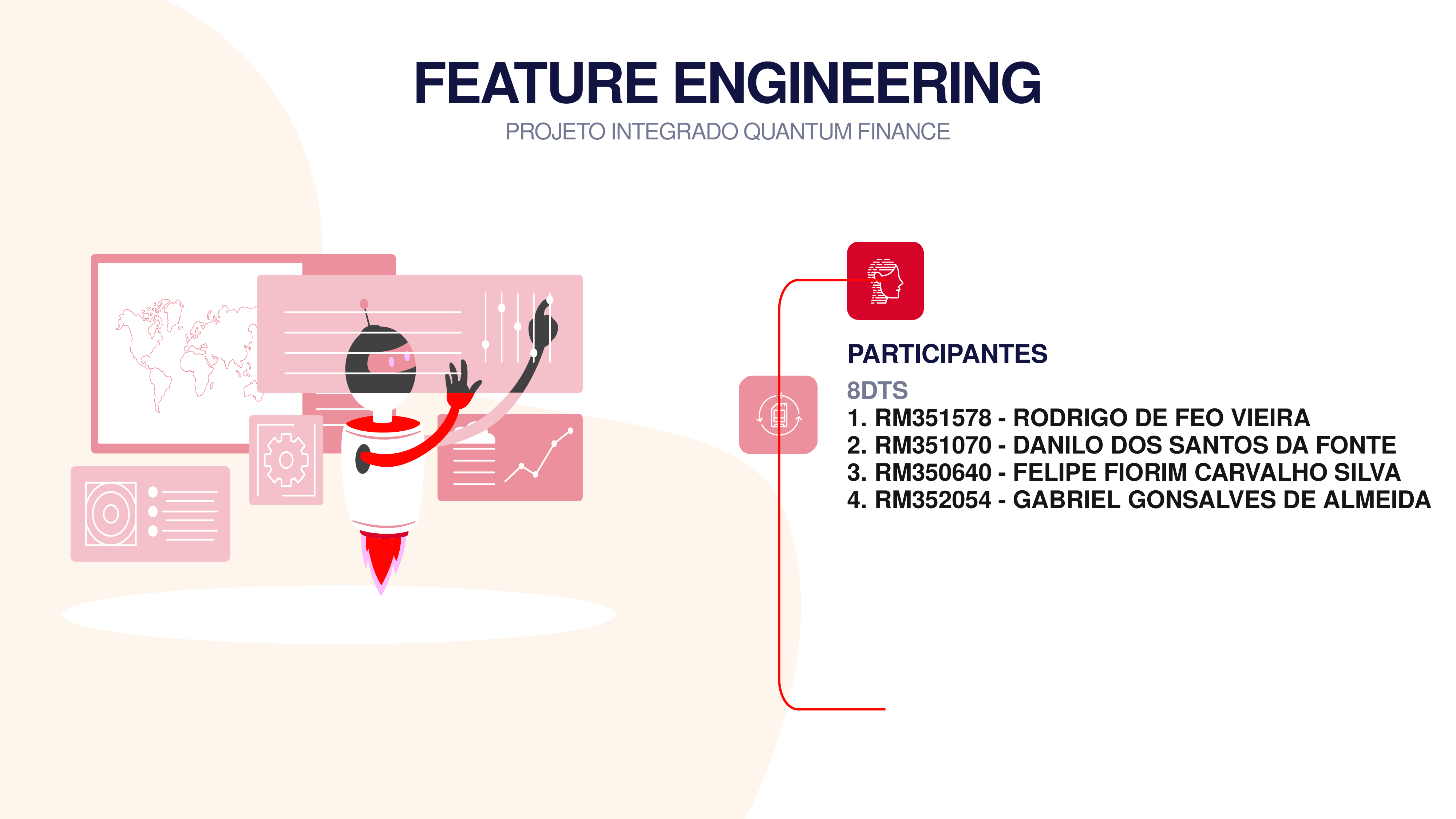

FEATURE ENGINEERING
PROJETO INTEGRADO QUANTUM FINANCE

PARTICIPANTES
8DTS
RM351578 - RODRIGO DE FEO VIEIRA
RM351070 - DANILO DOS SANTOS DA FONTE
RM350640 - FELIPE FIORIM CARVALHO SILVA
RM352054 - GABRIEL GONSALVES DE ALMEIDA